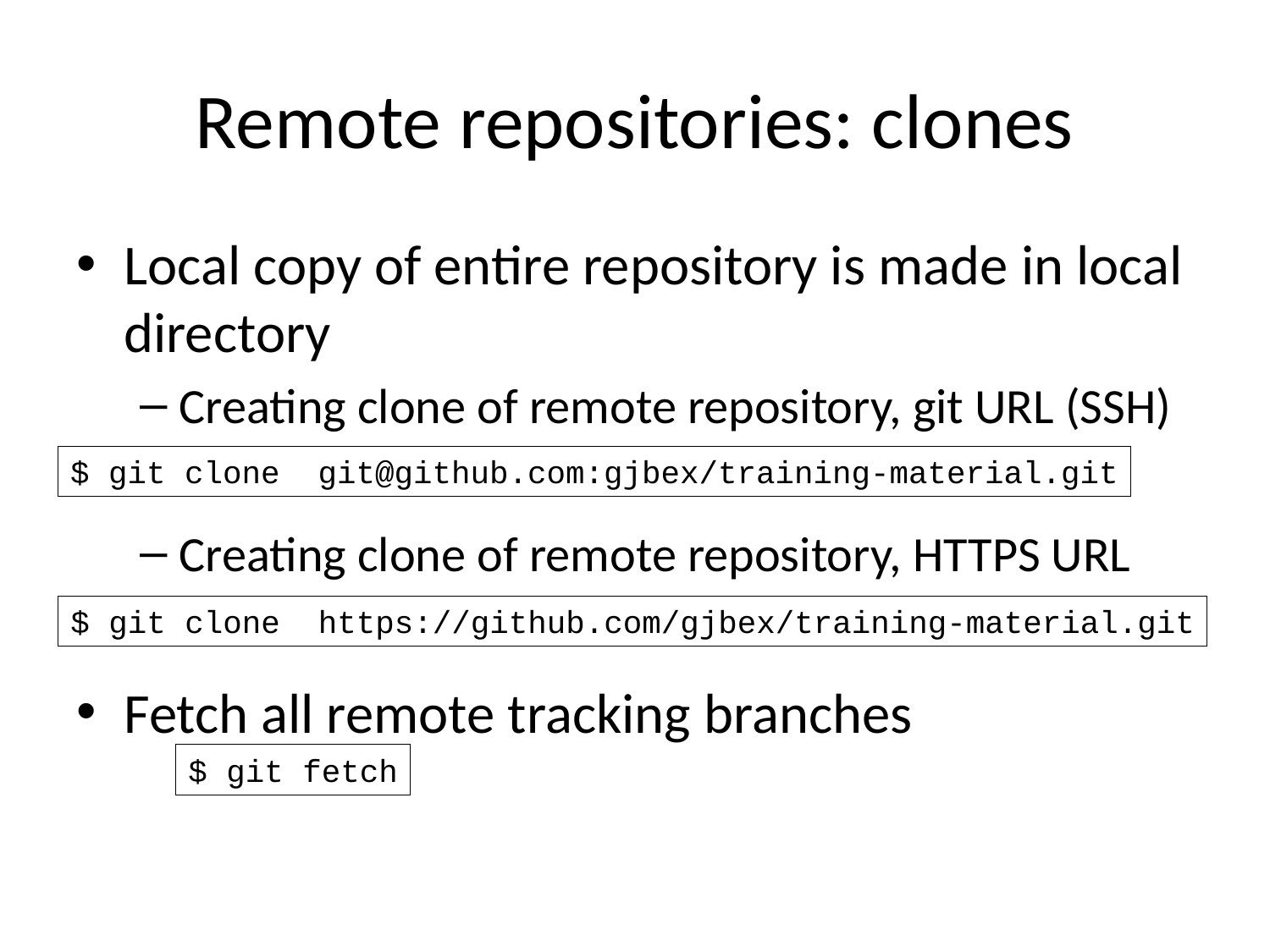

# Remote repositories: clones
Local copy of entire repository is made in local directory
Creating clone of remote repository, git URL (SSH)

Creating clone of remote repository, HTTPS URL

Fetch all remote tracking branches
$ git clone  git@github.com:gjbex/training-material.git
$ git clone  https://github.com/gjbex/training-material.git
$ git fetch